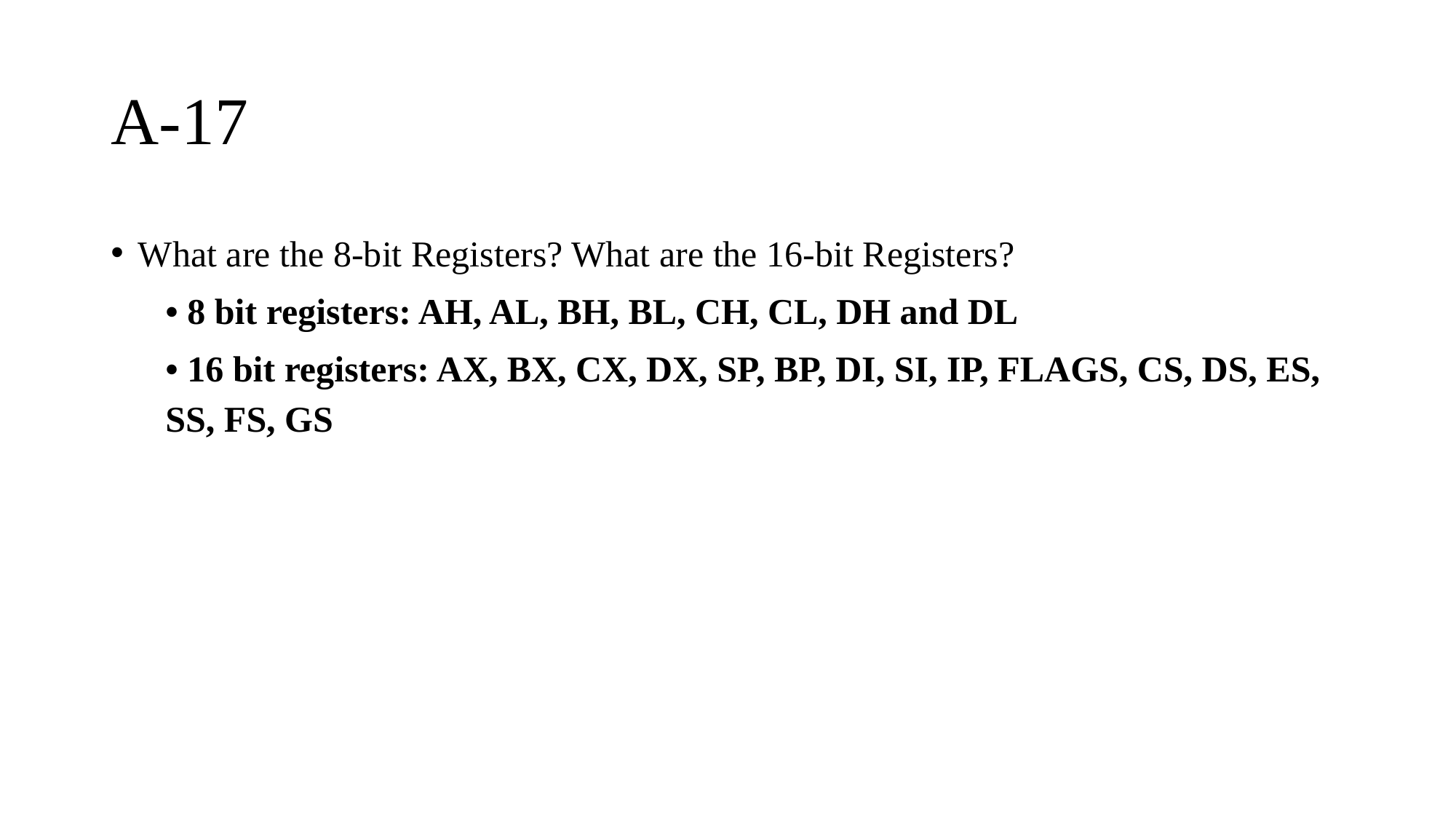

# A-17
What are the 8-bit Registers? What are the 16-bit Registers?
• 8 bit registers: AH, AL, BH, BL, CH, CL, DH and DL
• 16 bit registers: AX, BX, CX, DX, SP, BP, DI, SI, IP, FLAGS, CS, DS, ES, SS, FS, GS